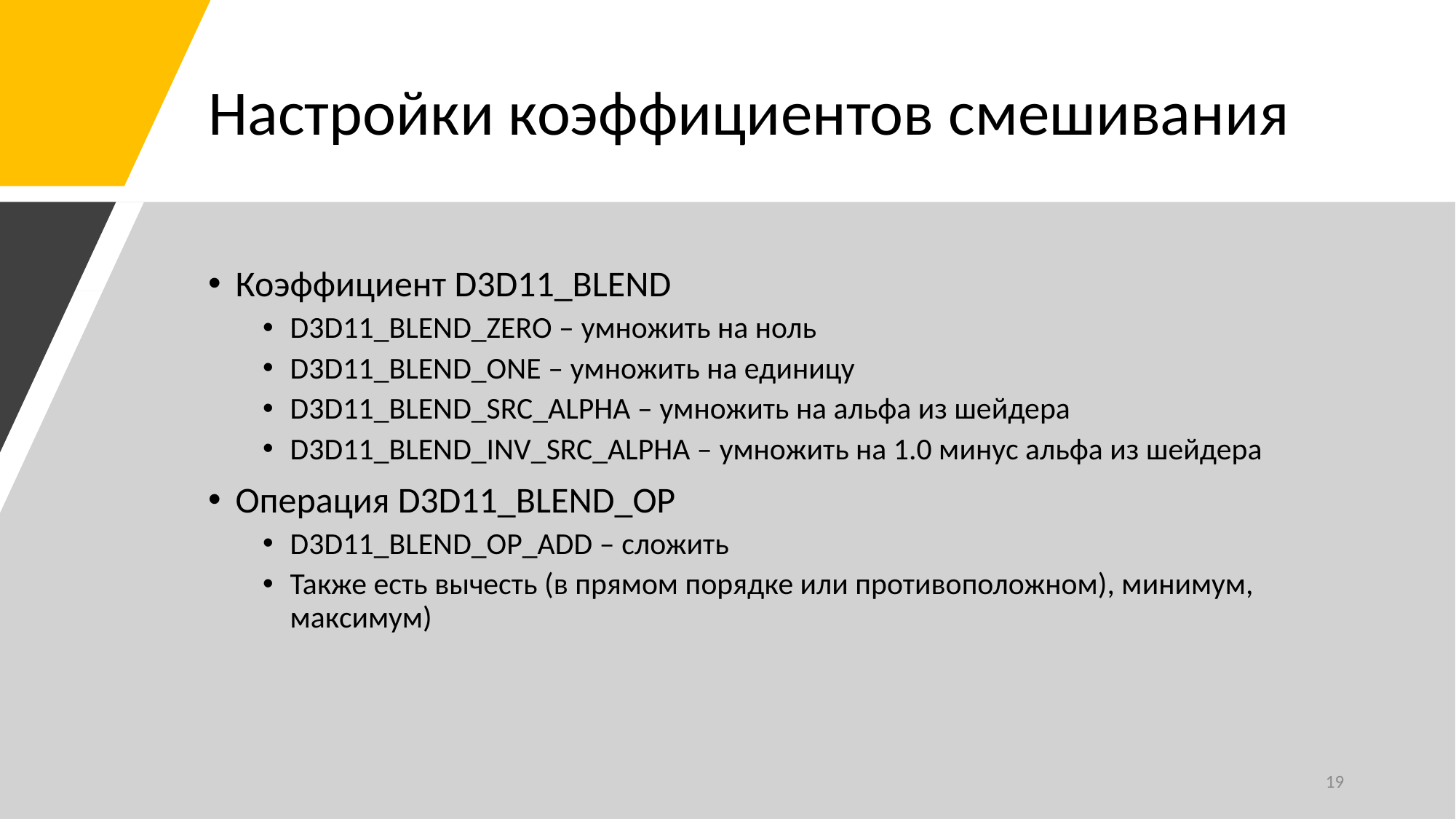

# Настройки коэффициентов смешивания

Коэффициент D3D11_BLEND
D3D11_BLEND_ZERO – умножить на ноль
D3D11_BLEND_ONE – умножить на единицу
D3D11_BLEND_SRC_ALPHA – умножить на альфа из шейдера
D3D11_BLEND_INV_SRC_ALPHA – умножить на 1.0 минус альфа из шейдера
Операция D3D11_BLEND_OP
D3D11_BLEND_OP_ADD – сложить
Также есть вычесть (в прямом порядке или противоположном), минимум, максимум)

19